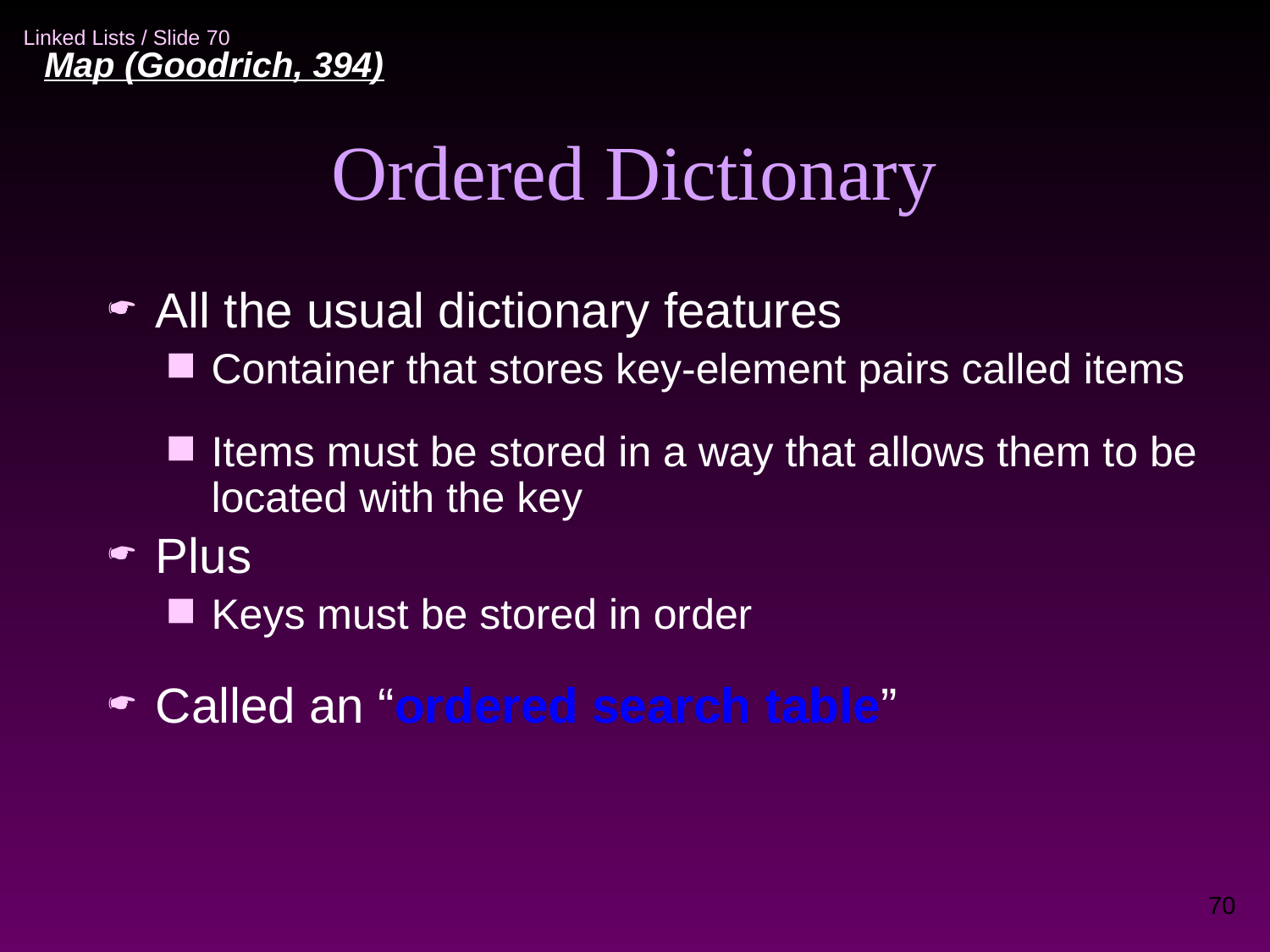

Map (Goodrich, 394)‏
Ordered Dictionary
All the usual dictionary features
Container that stores key-element pairs called items
Items must be stored in a way that allows them to be located with the key
Plus
Keys must be stored in order
Called an “ordered search table”
70